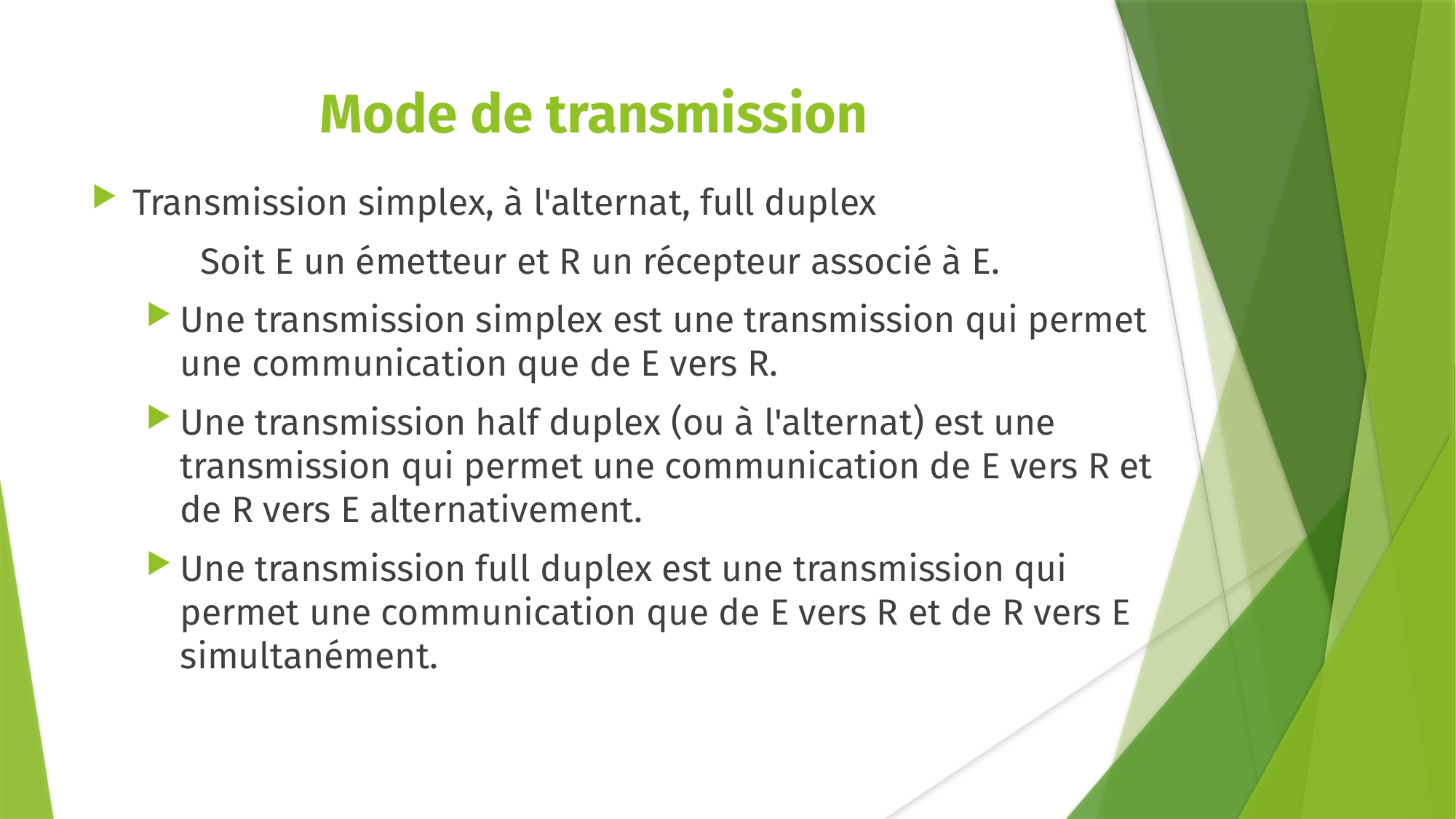

Mode de transmission
Transmission simplex, à l'alternat, full duplex
	Soit E un émetteur et R un récepteur associé à E.
Une transmission simplex est une transmission qui permet une communication que de E vers R.
Une transmission half duplex (ou à l'alternat) est une transmission qui permet une communication de E vers R et de R vers E alternativement.
Une transmission full duplex est une transmission qui permet une communication que de E vers R et de R vers E simultanément.